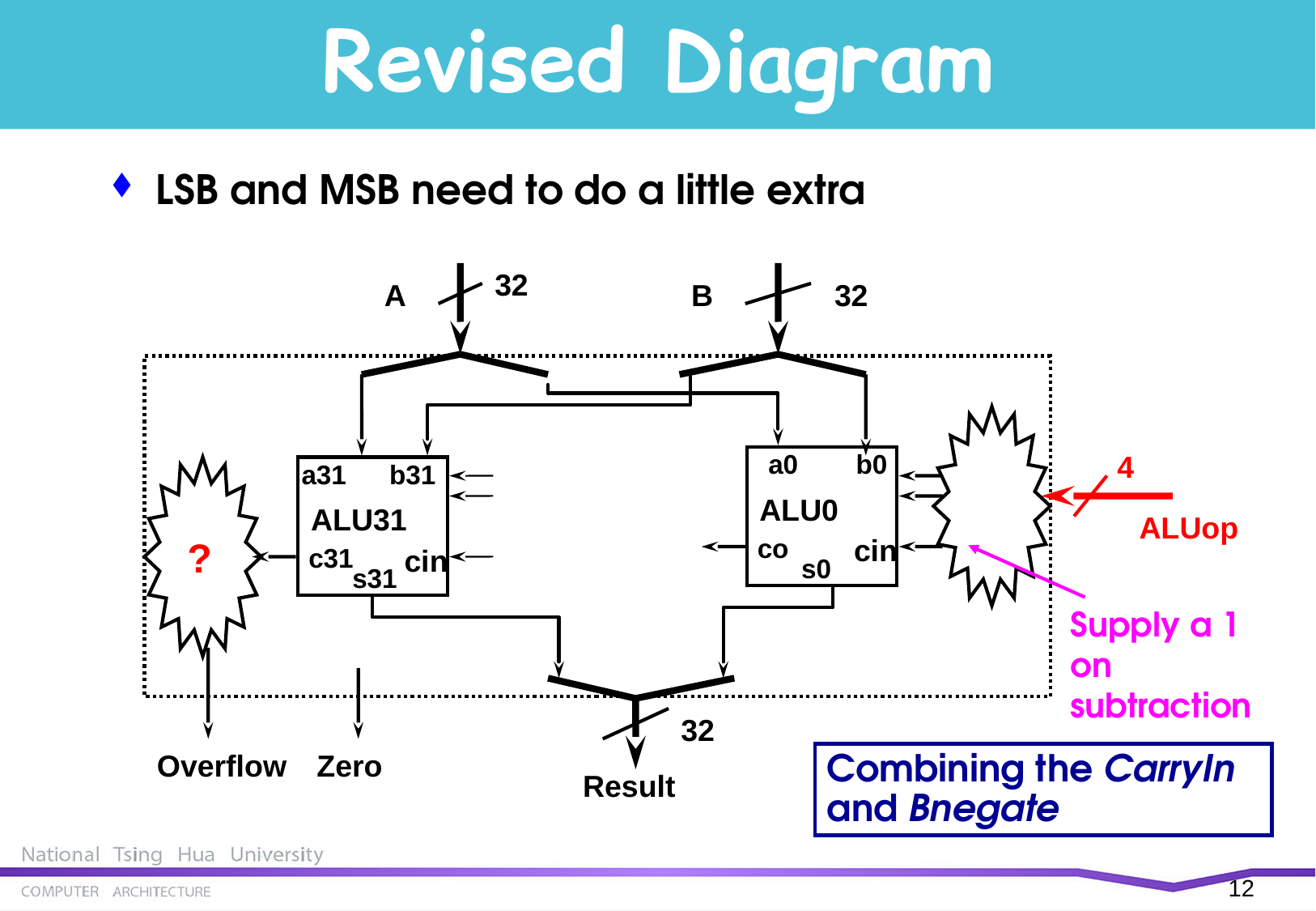

# Revised Diagram
LSB and MSB need to do a little extra

32
A
B
32

a0
b0

4
a31
b31

ALU0
ALU31

ALUop
co
cin
?
c31
cin
s0

Supply a 1 on subtraction

s31

32
Combining the CarryIn and Bnegate
Overflow
Zero
Result
12